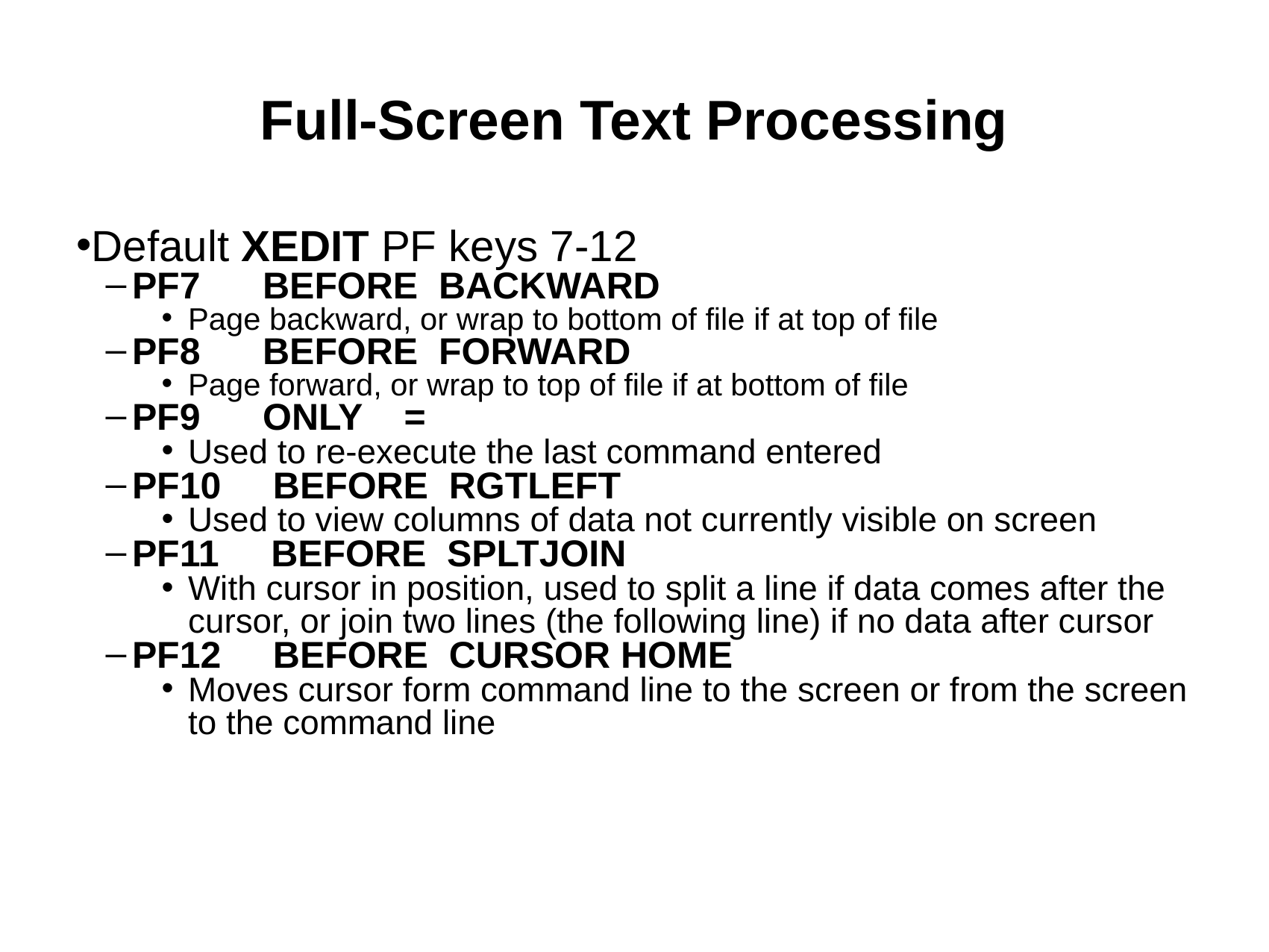

Full-Screen Text Processing
Default XEDIT PF keys 7-12
PF7      BEFORE  BACKWARD
Page backward, or wrap to bottom of file if at top of file
PF8      BEFORE  FORWARD
Page forward, or wrap to top of file if at bottom of file
PF9      ONLY    =
Used to re-execute the last command entered
PF10     BEFORE  RGTLEFT
Used to view columns of data not currently visible on screen
PF11     BEFORE  SPLTJOIN
With cursor in position, used to split a line if data comes after the cursor, or join two lines (the following line) if no data after cursor
PF12     BEFORE  CURSOR HOME
Moves cursor form command line to the screen or from the screen to the command line